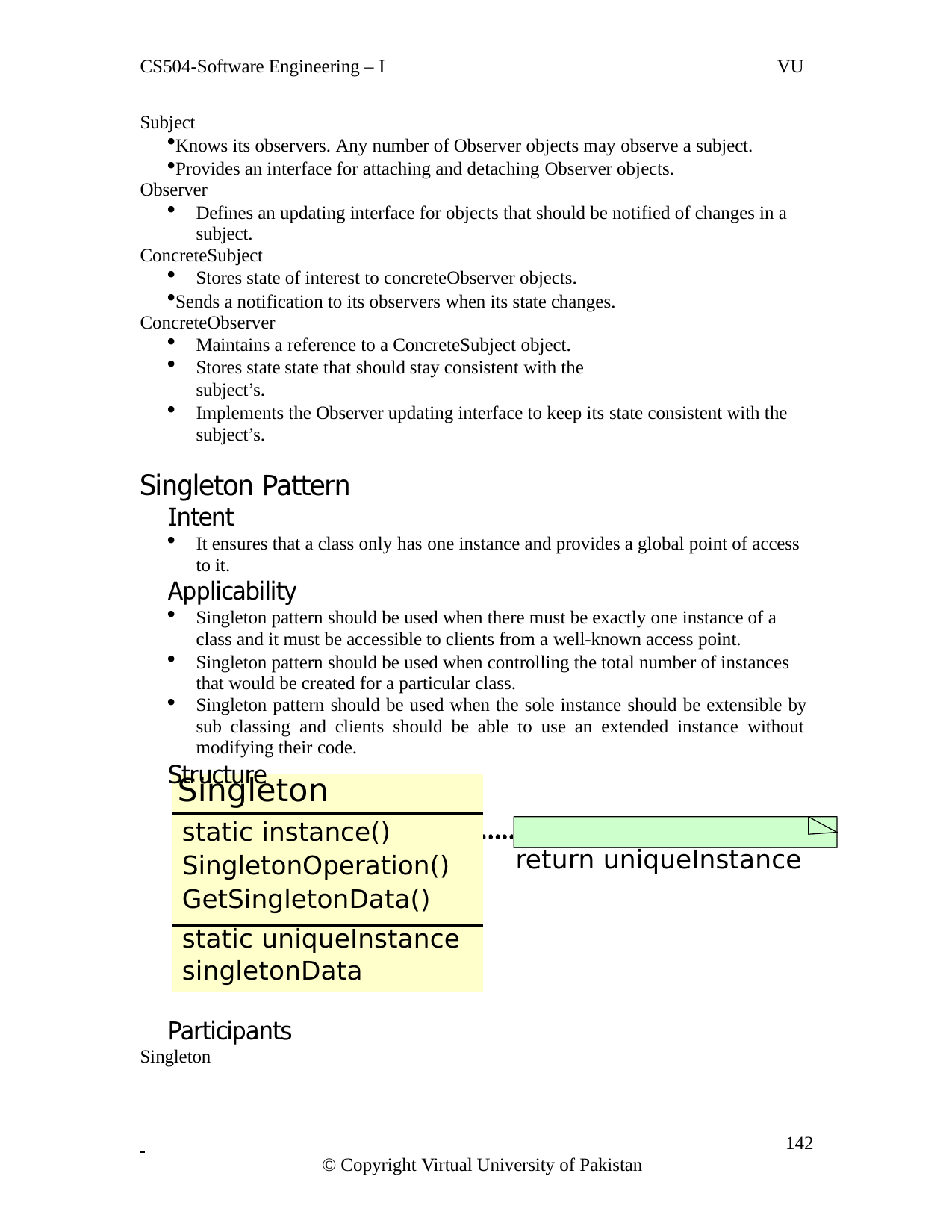

CS504-Software Engineering – I
VU

Subject
Knows its observers. Any number of Observer objects may observe a subject.
Provides an interface for attaching and detaching Observer objects.  Observer
Defines an updating interface for objects that should be notified of changes in a  subject.
ConcreteSubject
Stores state of interest to concreteObserver objects.
Sends a notification to its observers when its state changes.  ConcreteObserver
Maintains a reference to a ConcreteSubject object.
Stores state state that should stay consistent with the subject’s.
Implements the Observer updating interface to keep its state consistent with the  subject’s.

Singleton Pattern
Intent
It ensures that a class only has one instance and provides a global point of access  to it.
Applicability
Singleton pattern should be used when there must be exactly one instance of a  class and it must be accessible to clients from a well-known access point.
Singleton pattern should be used when controlling the total number of instances  that would be created for a particular class.
Singleton pattern should be used when the sole instance should be extensible by  sub classing and clients should be able to use an extended instance without  modifying their code.
Structure

return uniqueInstance
| Singleton |
| --- |
| static instance() SingletonOperation() GetSingletonData() |
| static uniqueInstance singletonData |

Participants
Singleton
 	142
© Copyright Virtual University of Pakistan